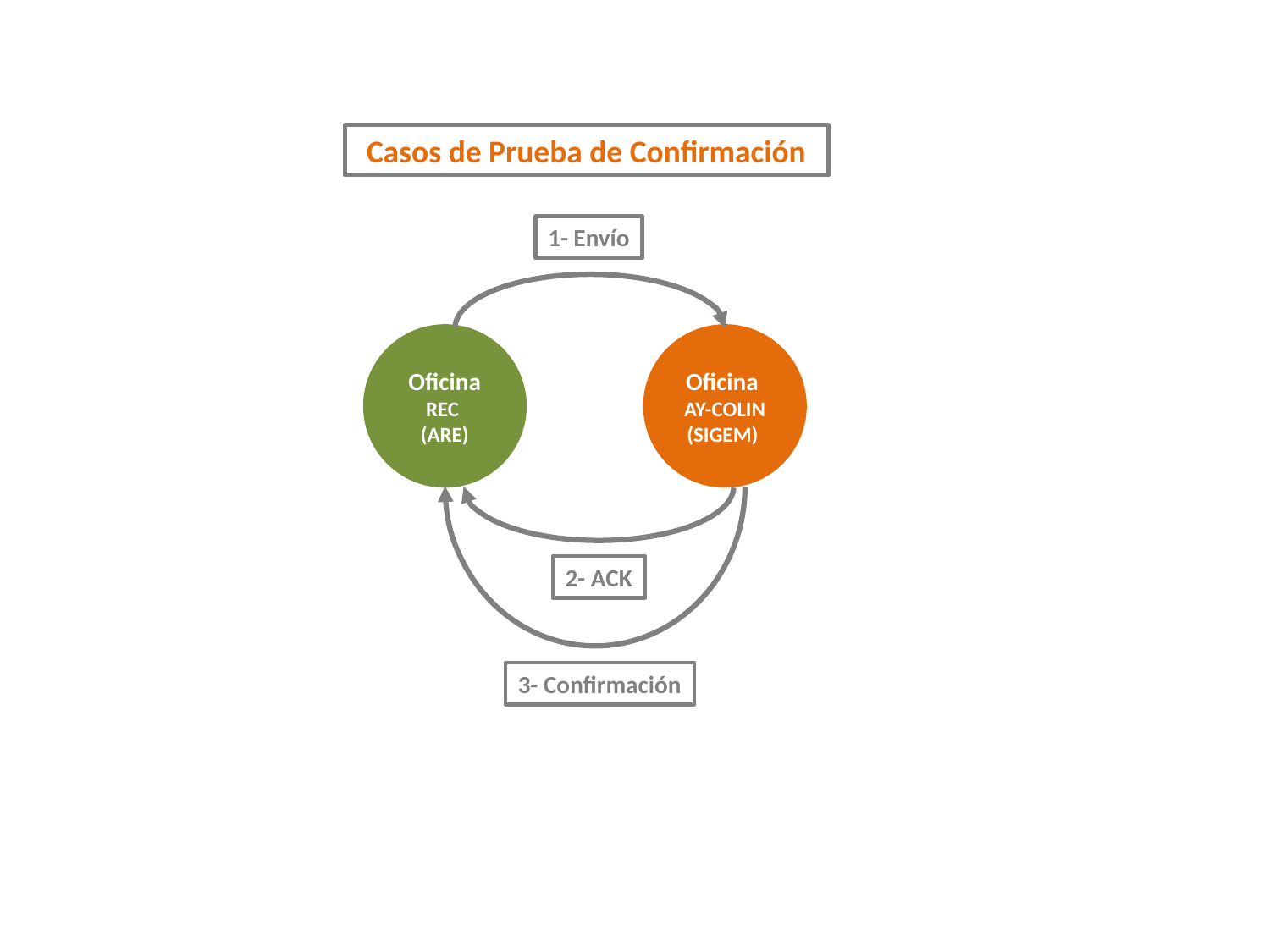

Casos de Prueba de Confirmación
1- Envío

Oficina REC
(ARE)

Oficina
AY-COLIN
(SIGEM)

2- ACK
3- Confirmación